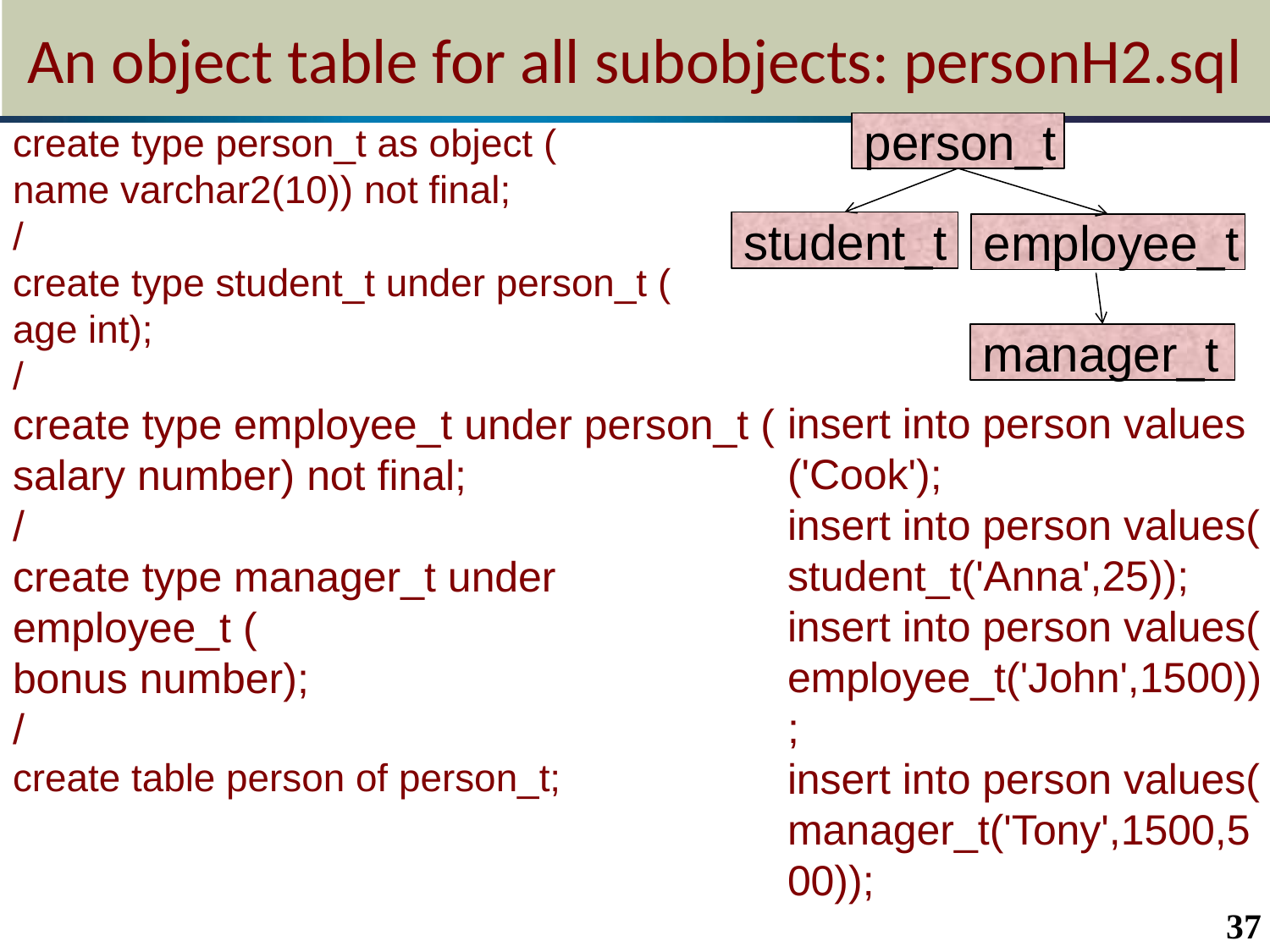

# An object table for all subobjects: personH2.sql
create type person_t as object (
name varchar2(10)) not final;
/
create type student_t under person_t (
age int);
/
create type employee_t under person_t (
salary number) not final;
/
create type manager_t under employee_t (
bonus number);
/
create table person of person_t;

person_t
student_t
employee_t
manager_t
insert into person values
('Cook');
insert into person values(
student_t('Anna',25));
insert into person values(
employee_t('John',1500));
insert into person values(
manager_t('Tony',1500,500));
37